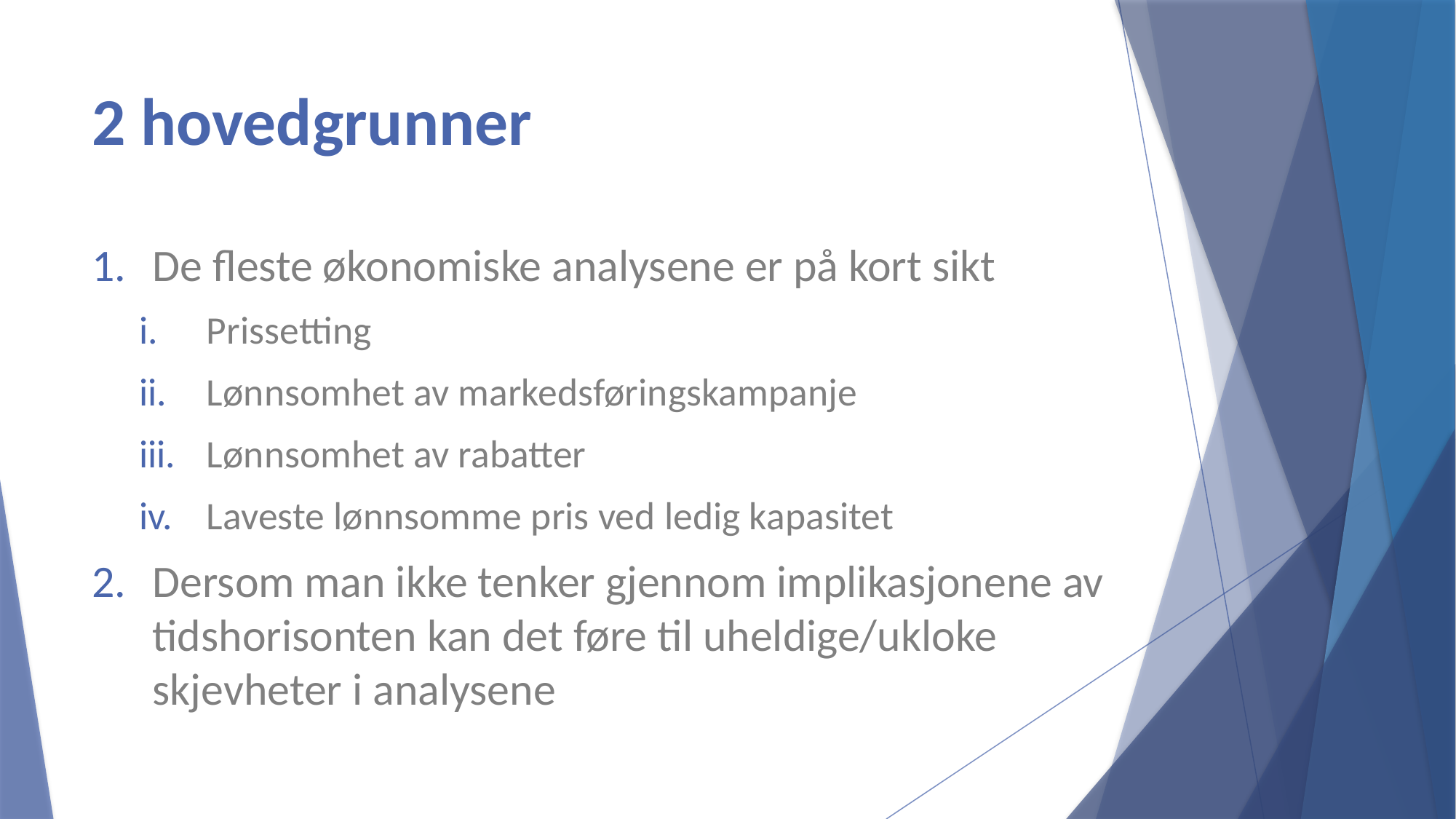

# 2 hovedgrunner
De fleste økonomiske analysene er på kort sikt
Prissetting
Lønnsomhet av markedsføringskampanje
Lønnsomhet av rabatter
Laveste lønnsomme pris ved ledig kapasitet
Dersom man ikke tenker gjennom implikasjonene av tidshorisonten kan det føre til uheldige/ukloke skjevheter i analysene